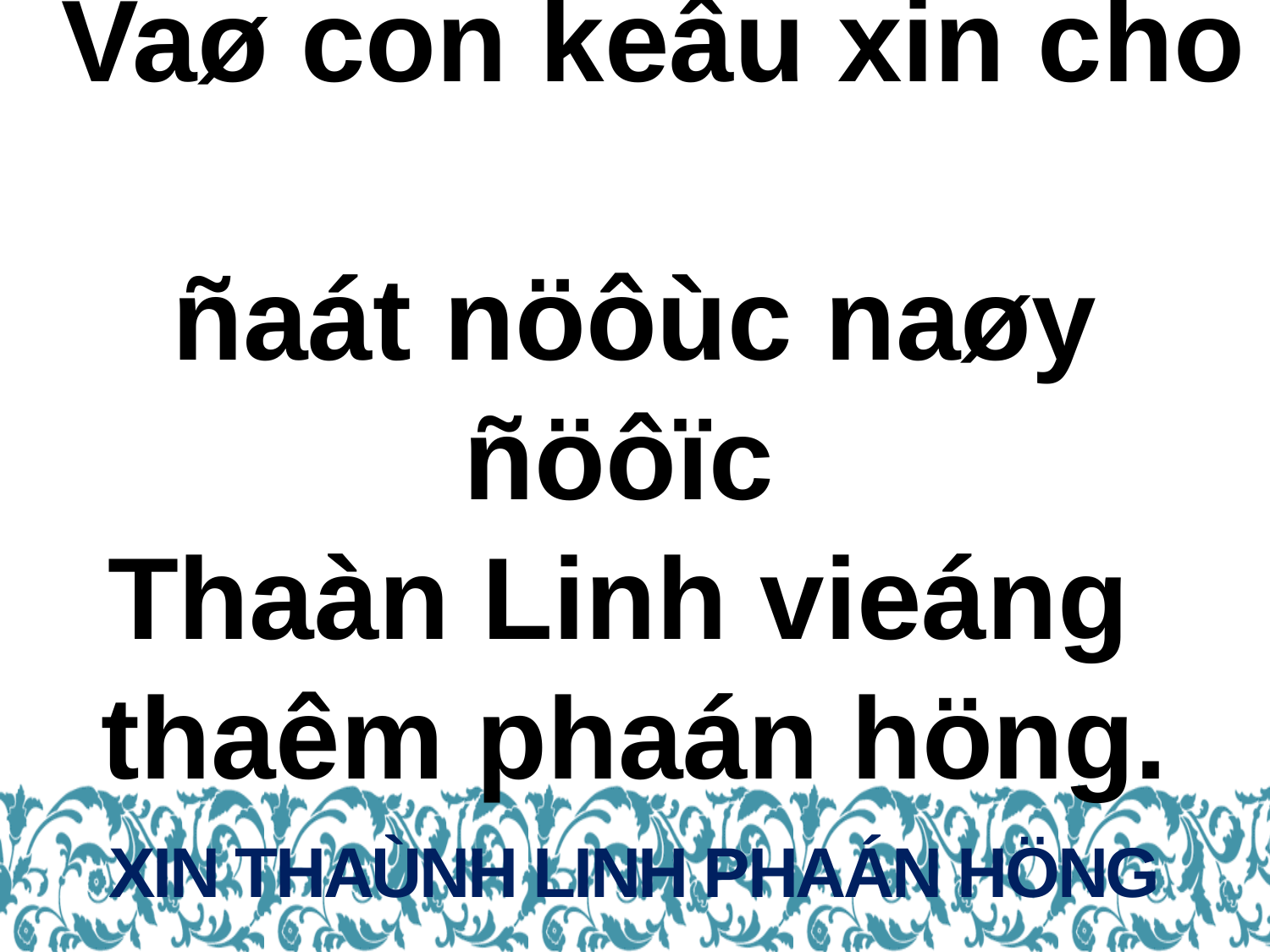

Vaø con keâu xin cho
ñaát nöôùc naøy ñöôïc
Thaàn Linh vieáng
thaêm phaán höng.
XIN THAÙNH LINH PHAÁN HÖNG